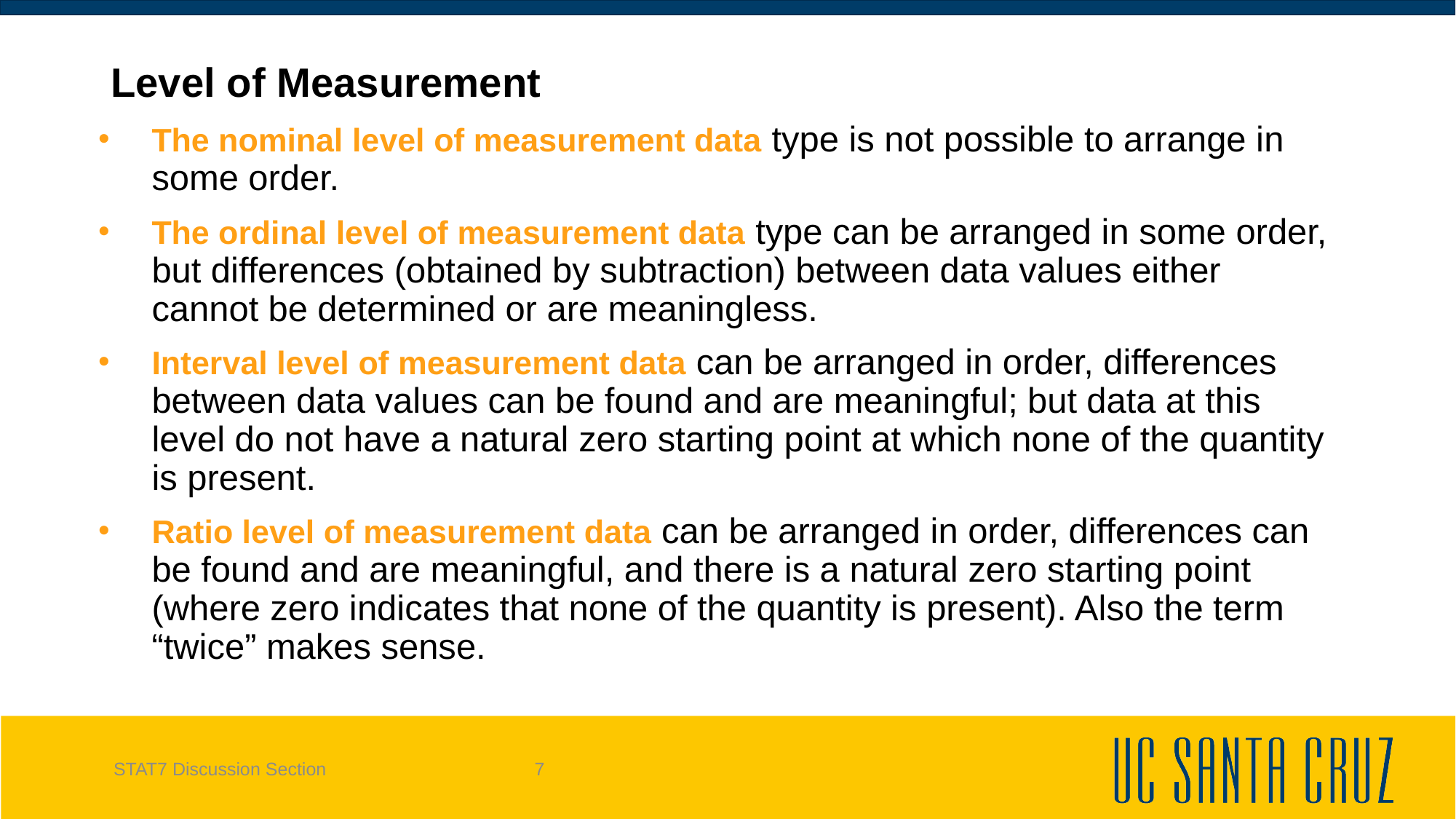

# Level of Measurement
The nominal level of measurement data type is not possible to arrange in some order.
The ordinal level of measurement data type can be arranged in some order, but differences (obtained by subtraction) between data values either cannot be determined or are meaningless.
Interval level of measurement data can be arranged in order, differences between data values can be found and are meaningful; but data at this level do not have a natural zero starting point at which none of the quantity is present.
Ratio level of measurement data can be arranged in order, differences can be found and are meaningful, and there is a natural zero starting point (where zero indicates that none of the quantity is present). Also the term “twice” makes sense.
STAT7 Discussion Section
7